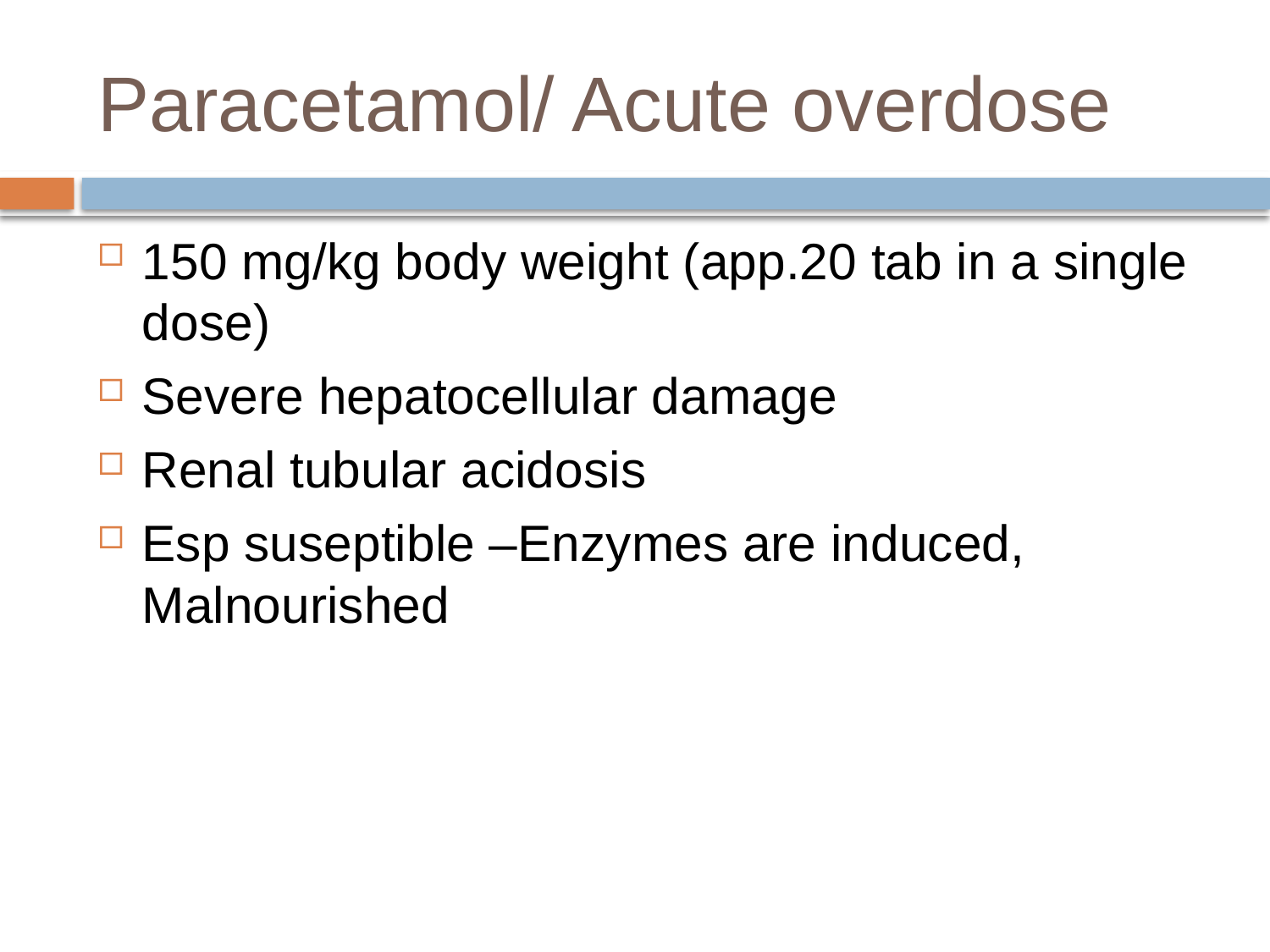

# Paracetamol/ Acute overdose
150 mg/kg body weight (app.20 tab in a single dose)
Severe hepatocellular damage
Renal tubular acidosis
Esp suseptible –Enzymes are induced, Malnourished